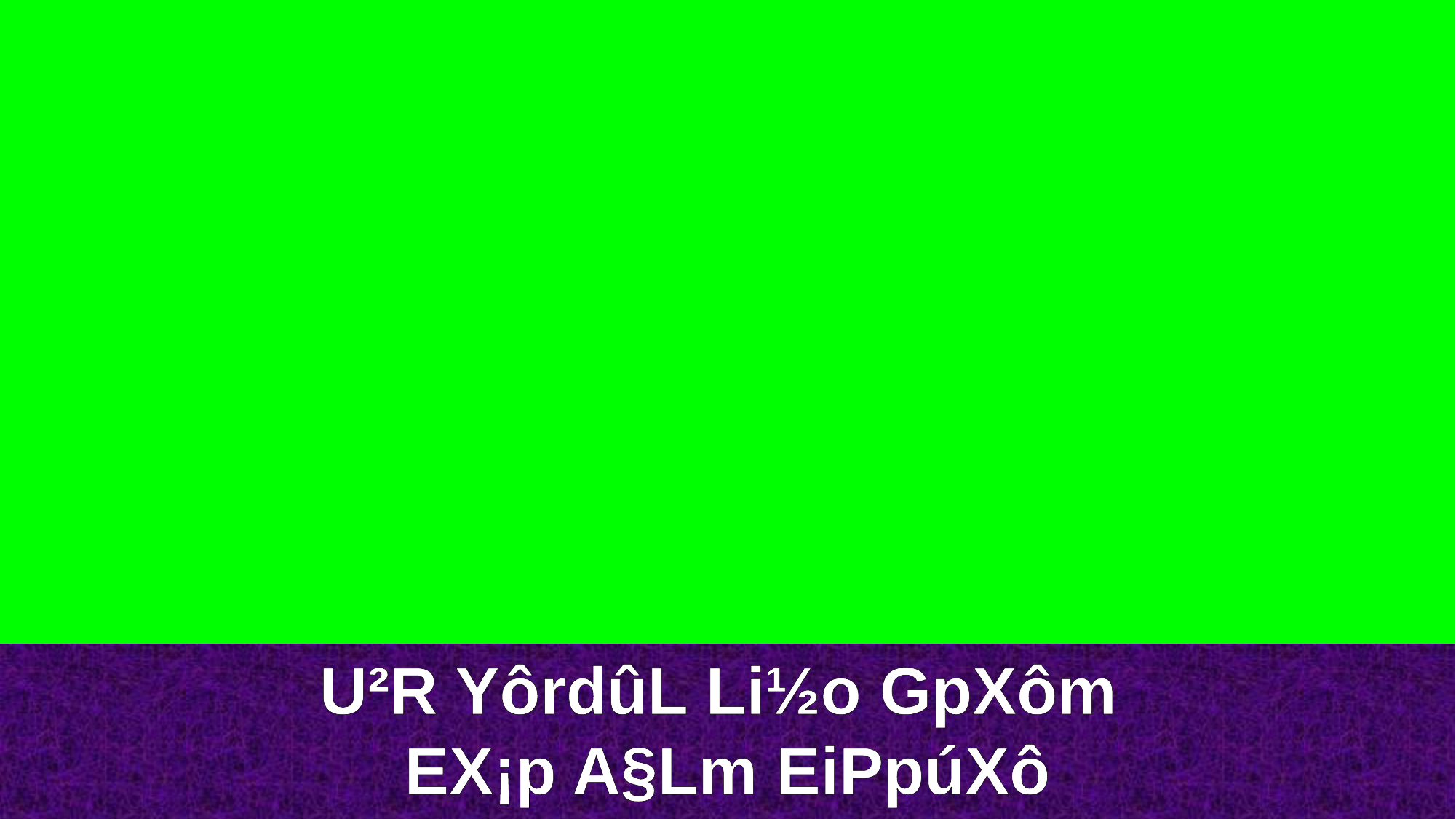

U²R YôrdûL Li½o GpXôm
EX¡p A§Lm EiPpúXô